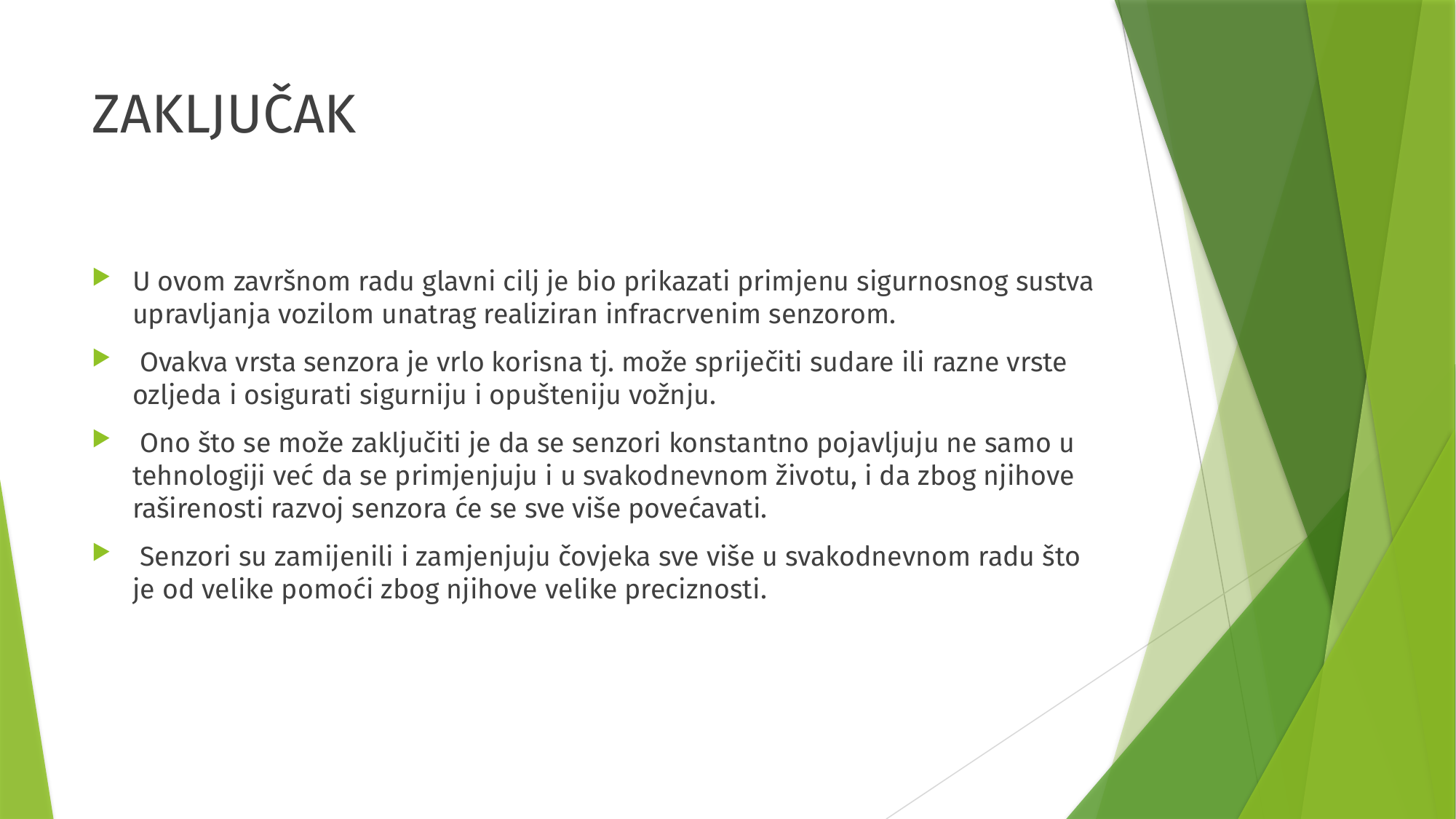

# ZAKLJUČAK
U ovom završnom radu glavni cilj je bio prikazati primjenu sigurnosnog sustva upravljanja vozilom unatrag realiziran infracrvenim senzorom.
 Ovakva vrsta senzora je vrlo korisna tj. može spriječiti sudare ili razne vrste ozljeda i osigurati sigurniju i opušteniju vožnju.
 Ono što se može zaključiti je da se senzori konstantno pojavljuju ne samo u tehnologiji već da se primjenjuju i u svakodnevnom životu, i da zbog njihove raširenosti razvoj senzora će se sve više povećavati.
 Senzori su zamijenili i zamjenjuju čovjeka sve više u svakodnevnom radu što je od velike pomoći zbog njihove velike preciznosti.